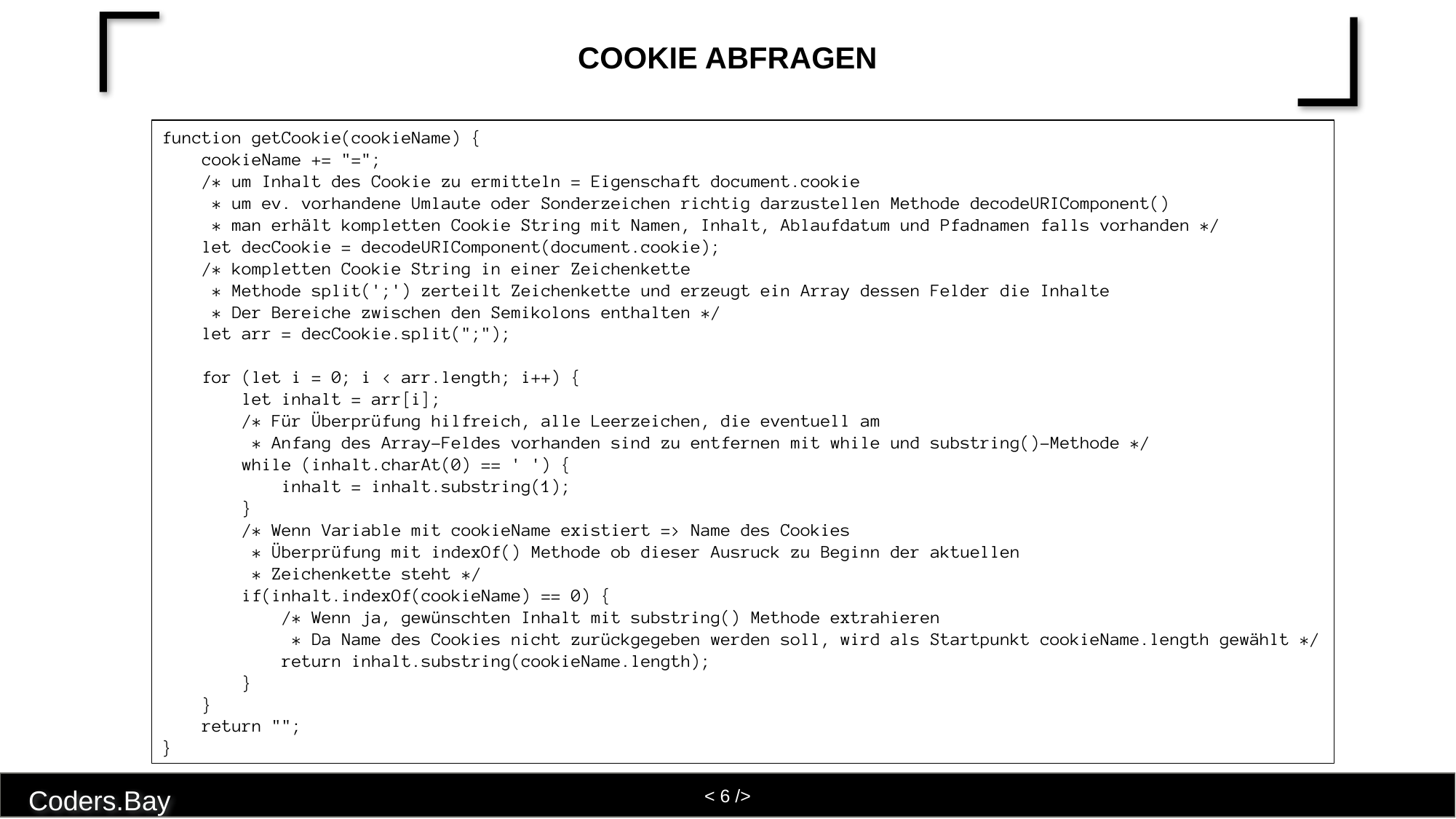

# Cookie abfragen
function getCookie(cookieName) {
    cookieName += "=";
    /* um Inhalt des Cookie zu ermitteln = Eigenschaft document.cookie
     * um ev. vorhandene Umlaute oder Sonderzeichen richtig darzustellen Methode decodeURIComponent()
     * man erhält kompletten Cookie String mit Namen, Inhalt, Ablaufdatum und Pfadnamen falls vorhanden */
    let decCookie = decodeURIComponent(document.cookie);
    /* kompletten Cookie String in einer Zeichenkette
     * Methode split(';') zerteilt Zeichenkette und erzeugt ein Array dessen Felder die Inhalte
     * Der Bereiche zwischen den Semikolons enthalten */
    let arr = decCookie.split(";");
    for (let i = 0; i < arr.length; i++) {
        let inhalt = arr[i];
        /* Für Überprüfung hilfreich, alle Leerzeichen, die eventuell am
         * Anfang des Array-Feldes vorhanden sind zu entfernen mit while und substring()-Methode */
        while (inhalt.charAt(0) == ' ') {
            inhalt = inhalt.substring(1);
        }
        /* Wenn Variable mit cookieName existiert => Name des Cookies
         * Überprüfung mit indexOf() Methode ob dieser Ausruck zu Beginn der aktuellen
         * Zeichenkette steht */
        if(inhalt.indexOf(cookieName) == 0) {
            /* Wenn ja, gewünschten Inhalt mit substring() Methode extrahieren
             * Da Name des Cookies nicht zurückgegeben werden soll, wird als Startpunkt cookieName.length gewählt */
            return inhalt.substring(cookieName.length);
        }
    }
    return "";
}